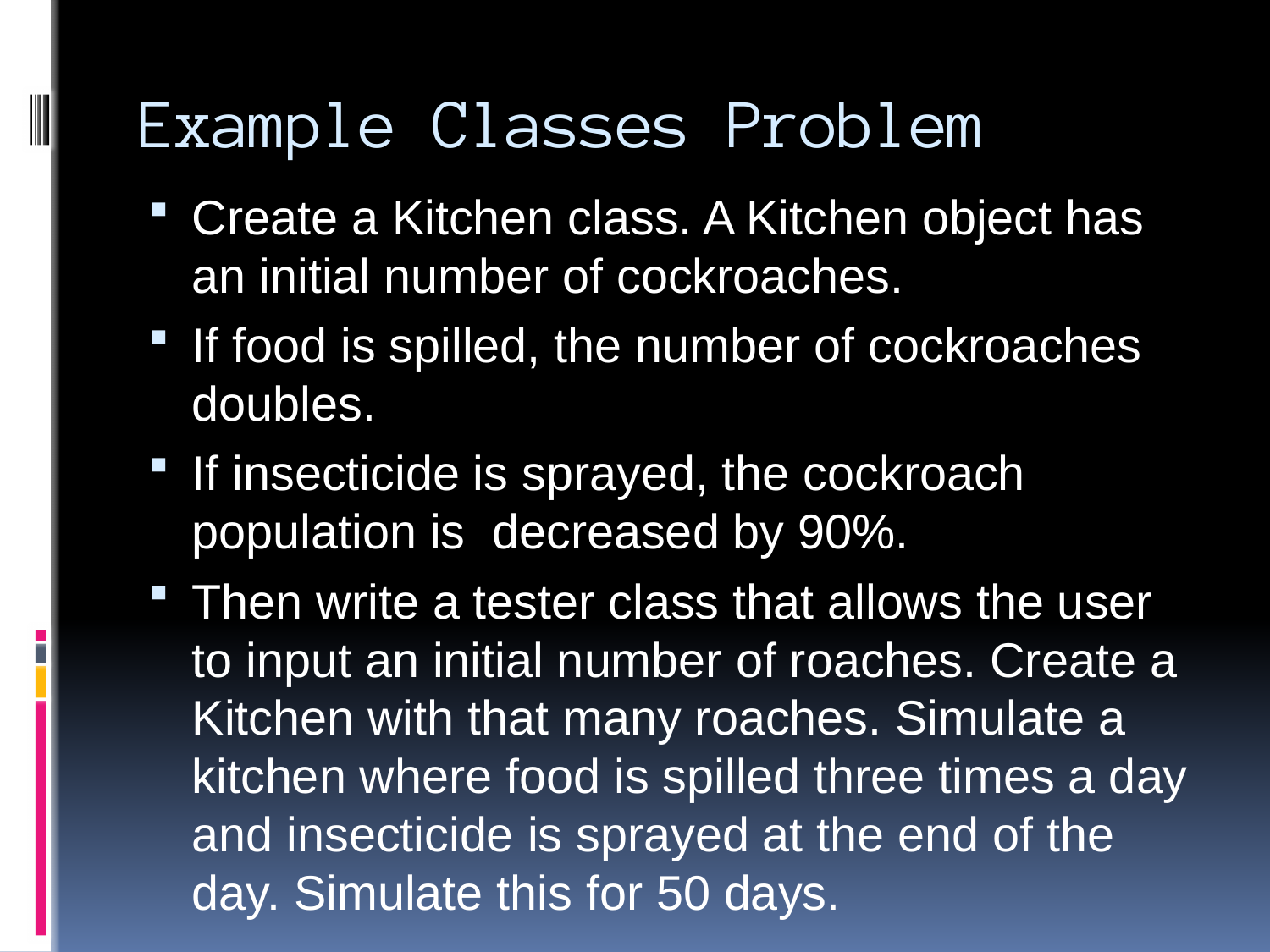

# Example Classes Problem
Create a Kitchen class. A Kitchen object has an initial number of cockroaches.
If food is spilled, the number of cockroaches doubles.
If insecticide is sprayed, the cockroach population is  decreased by 90%.
Then write a tester class that allows the user to input an initial number of roaches. Create a Kitchen with that many roaches. Simulate a kitchen where food is spilled three times a day and insecticide is sprayed at the end of the day. Simulate this for 50 days.